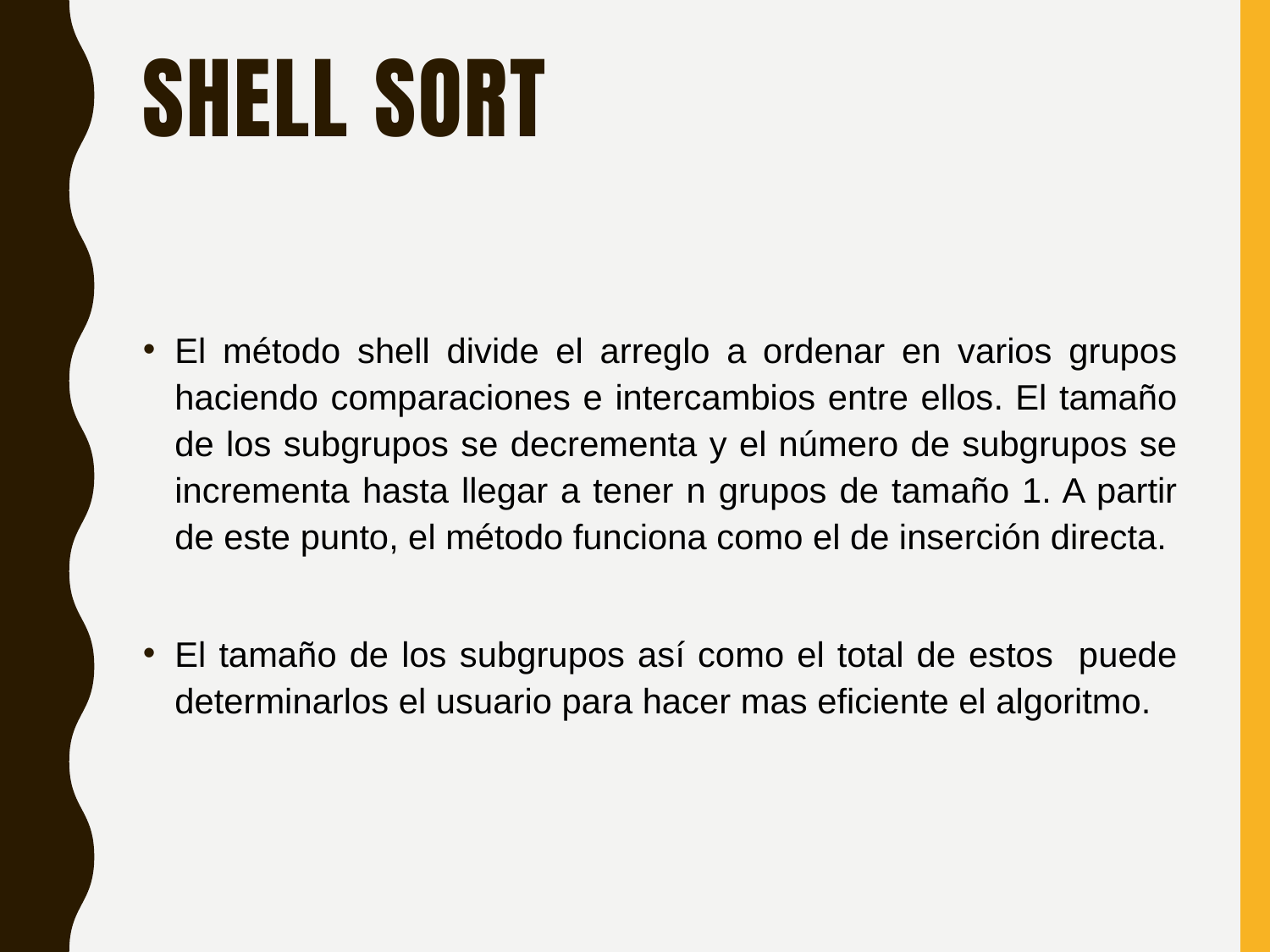

# Shell sort
El método shell divide el arreglo a ordenar en varios grupos haciendo comparaciones e intercambios entre ellos. El tamaño de los subgrupos se decrementa y el número de subgrupos se incrementa hasta llegar a tener n grupos de tamaño 1. A partir de este punto, el método funciona como el de inserción directa.

El tamaño de los subgrupos así como el total de estos  puede determinarlos el usuario para hacer mas eficiente el algoritmo.